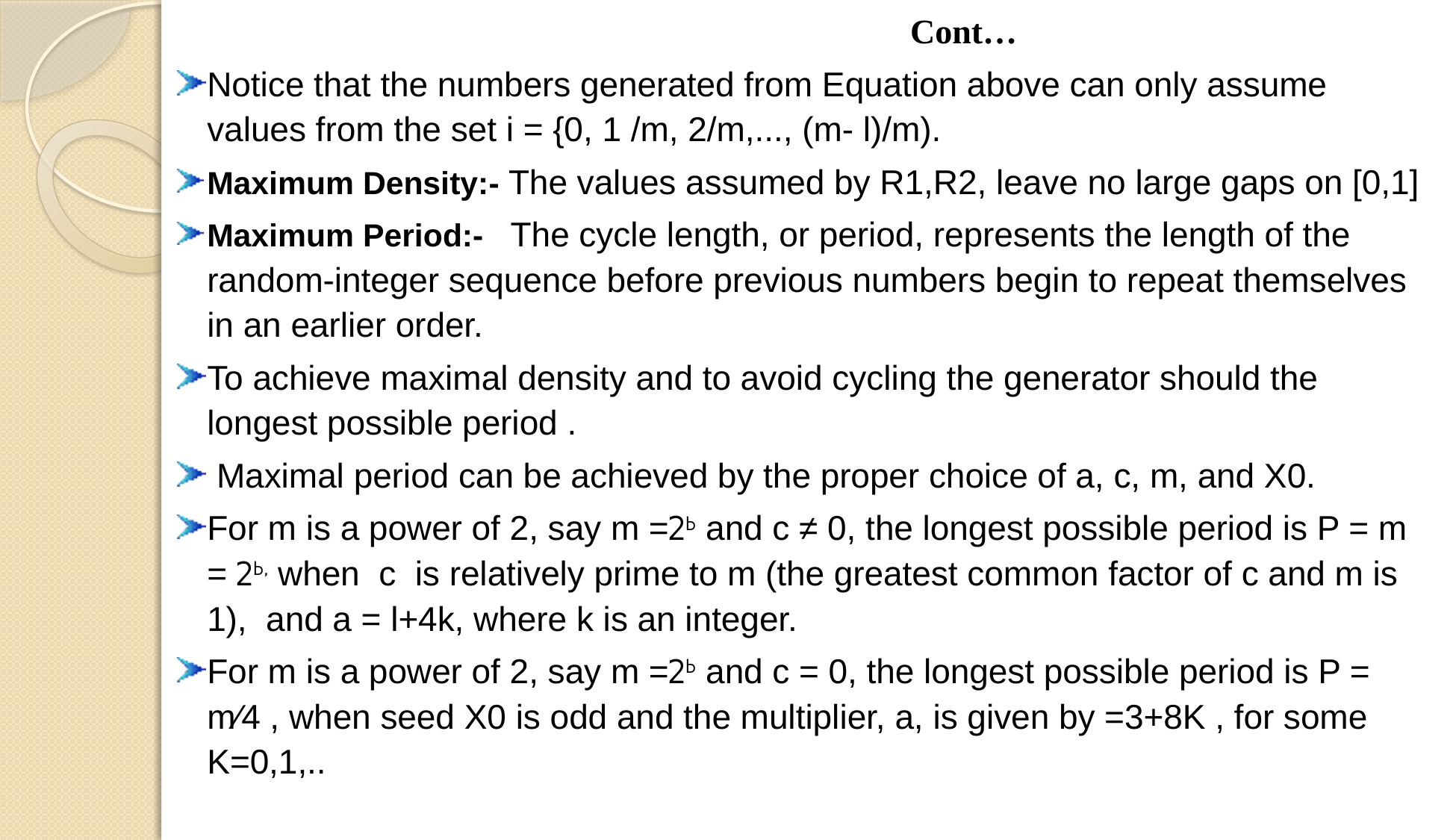

Cont…
Notice that the numbers generated from Equation above can only assume values from the set i = {0, 1 /m, 2/m,..., (m- l)/m).
Maximum Density:- The values assumed by R1,R2, leave no large gaps on [0,1]
Maximum Period:-   The cycle length, or period, represents the length of the random-integer sequence before previous numbers begin to repeat themselves in an earlier order.
To achieve maximal density and to avoid cycling the generator should the longest possible period .
 Maximal period can be achieved by the proper choice of a, c, m, and X0.
For m is a power of 2, say m =2b and c ≠ 0, the longest possible period is P = m = 2b, when  c  is relatively prime to m (the greatest common factor of c and m is 1),  and a = l+4k, where k is an integer.
For m is a power of 2, say m =2b and c = 0, the longest possible period is P = m⁄4 , when seed X0 is odd and the multiplier, a, is given by =3+8K , for some K=0,1,..